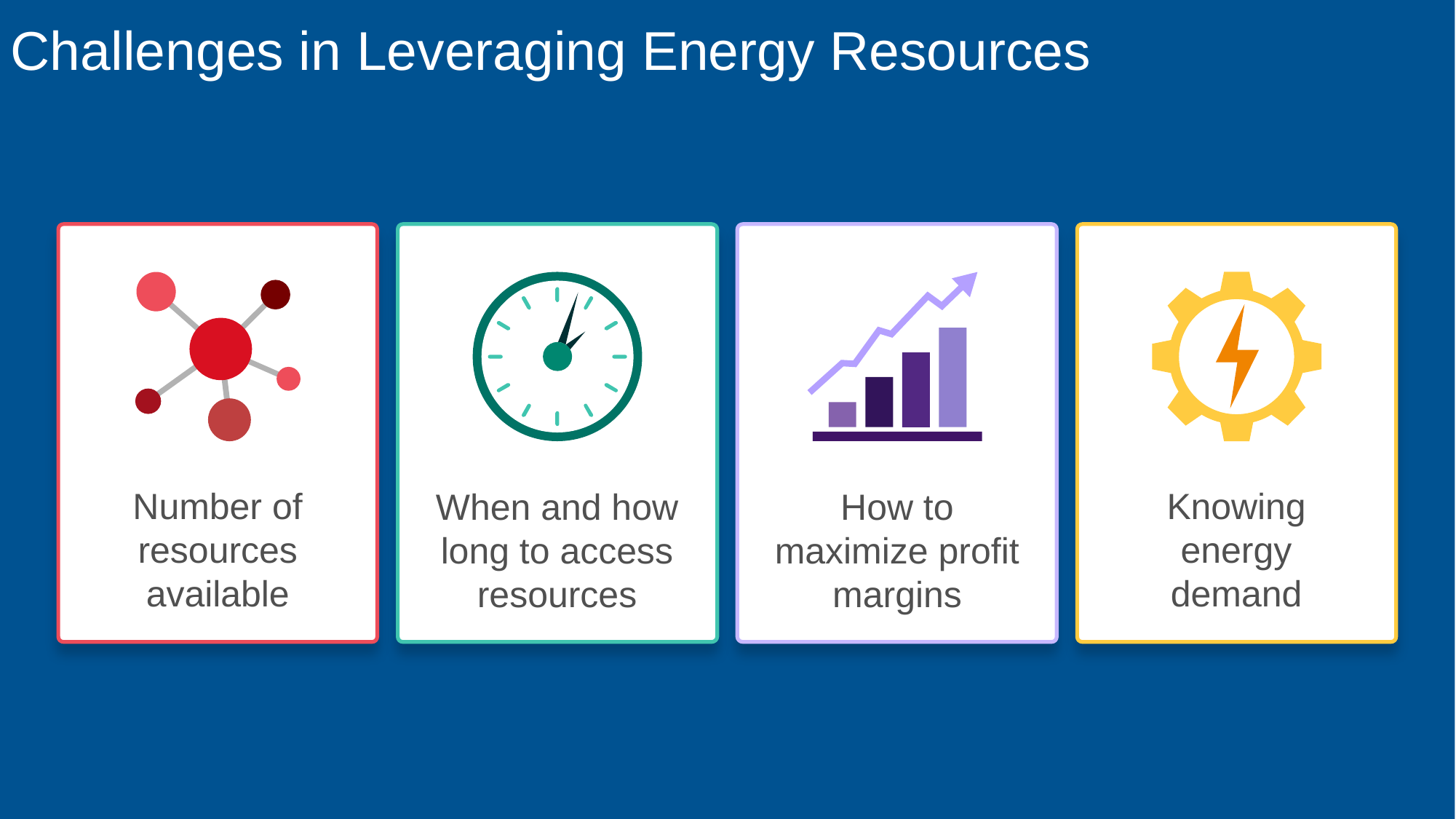

Challenges in Leveraging Energy Resources

Number of resources available

When and how long to access resources

How to maximize profit margins

Knowing
energy
demand